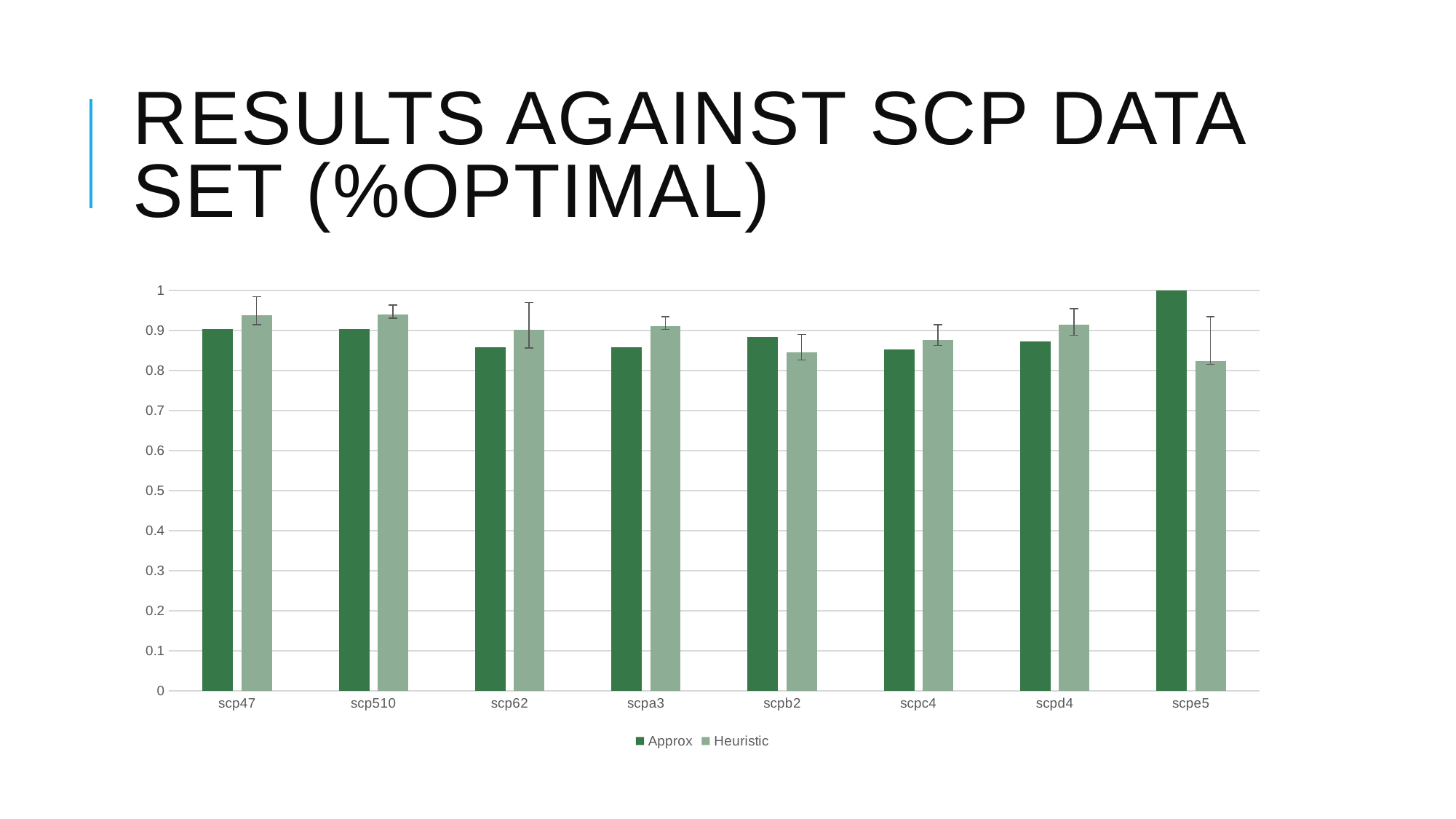

# Results against SCP data set (%Optimal)

### Chart

| Category | Approx | Heuristic |
|---|---|---|
| scp47 | 0.9033613445378151 | 0.9384848634765979 |
| scp510 | 0.9044368600682594 | 0.9403242995164245 |
| scp62 | 0.8588235294117647 | 0.9024043513196119 |
| scpa3 | 0.8592592592592593 | 0.9118385731298465 |
| scpb2 | 0.8837209302325582 | 0.8449169720840749 |
| scpc4 | 0.8521400778210116 | 0.8767142298604286 |
| scpd4 | 0.8732394366197183 | 0.9138118235454358 |
| scpe5 | 1.0 | 0.8243116997302719 |